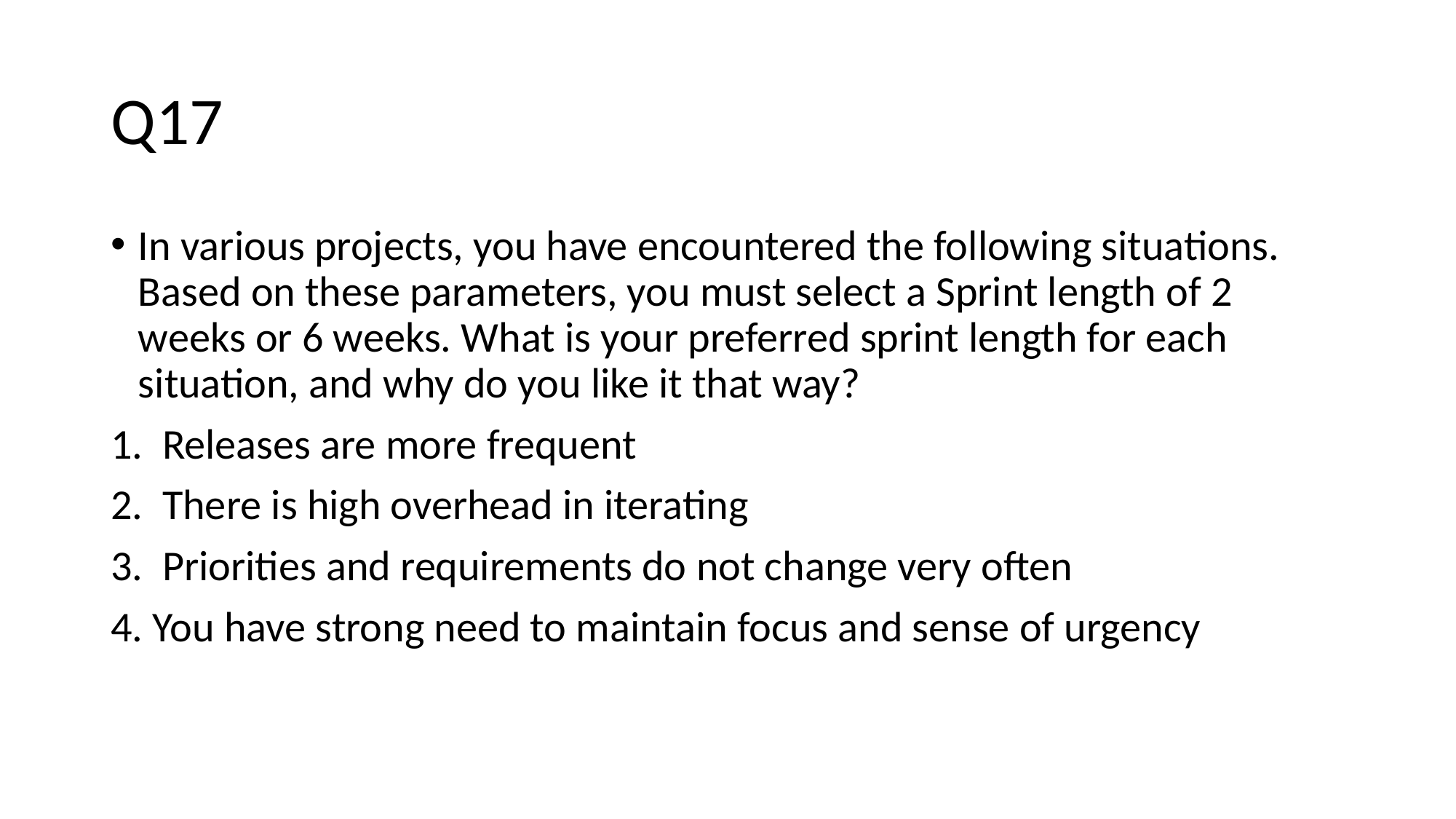

# Q17
In various projects, you have encountered the following situations. Based on these parameters, you must select a Sprint length of 2 weeks or 6 weeks. What is your preferred sprint length for each situation, and why do you like it that way?
1.  Releases are more frequent
2.  There is high overhead in iterating
3.  Priorities and requirements do not change very often
4. You have strong need to maintain focus and sense of urgency